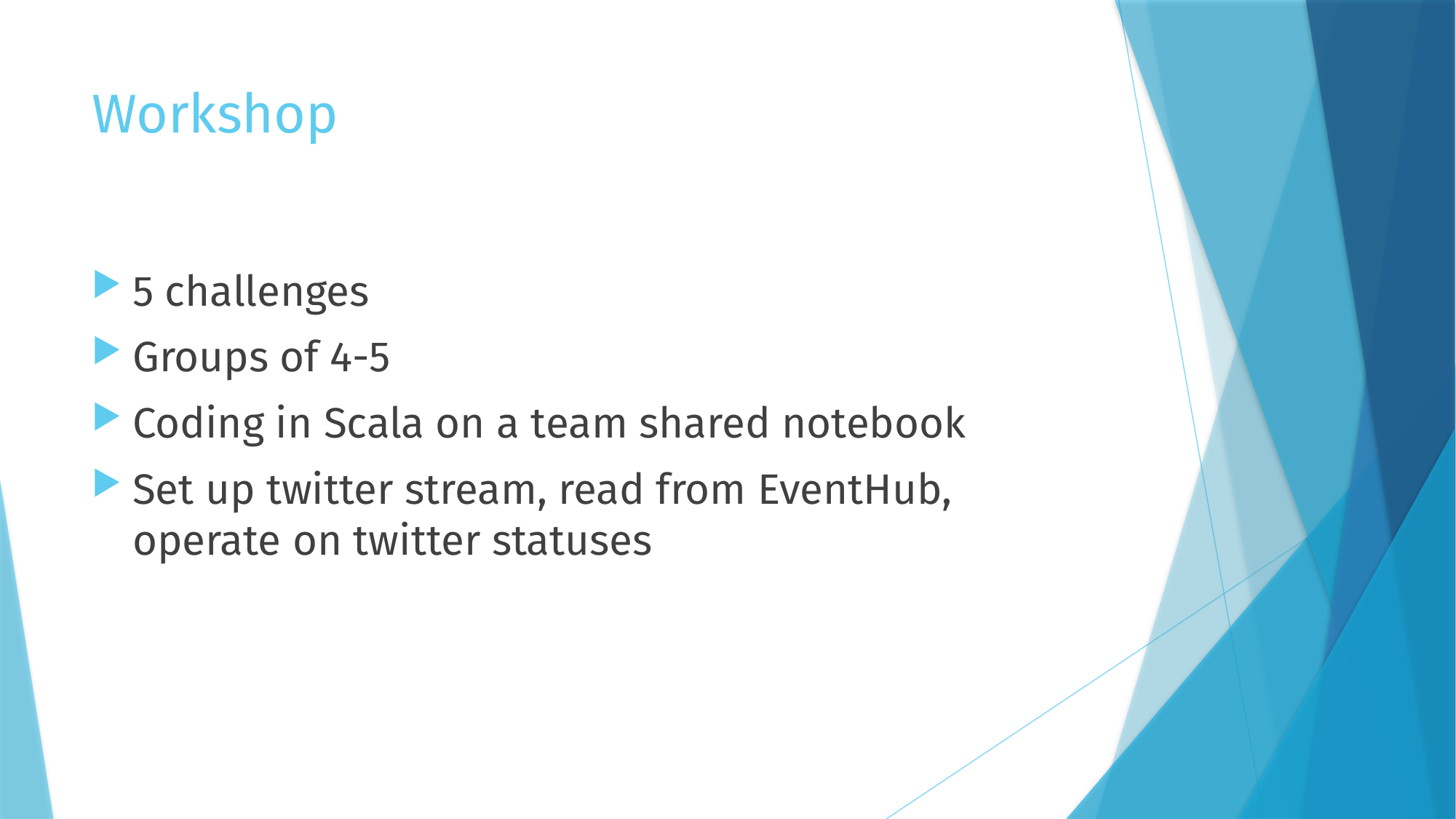

# Workshop
5 challenges
Groups of 4-5
Coding in Scala on a team shared notebook
Set up twitter stream, read from EventHub, operate on twitter statuses